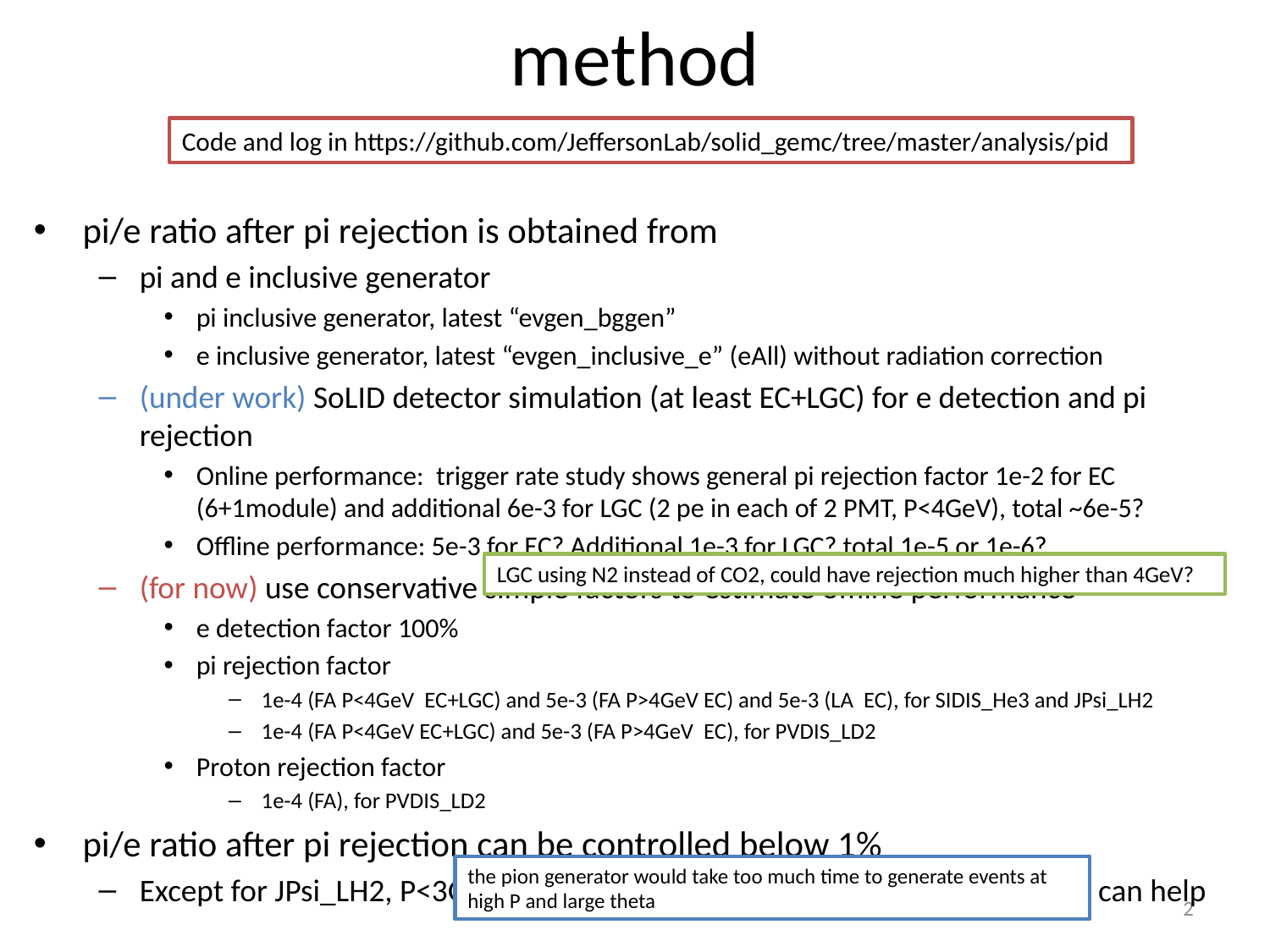

# method
Code and log in https://github.com/JeffersonLab/solid_gemc/tree/master/analysis/pid
pi/e ratio after pi rejection is obtained from
pi and e inclusive generator
pi inclusive generator, latest “evgen_bggen”
e inclusive generator, latest “evgen_inclusive_e” (eAll) without radiation correction
(under work) SoLID detector simulation (at least EC+LGC) for e detection and pi rejection
Online performance:  trigger rate study shows general pi rejection factor 1e-2 for EC (6+1module) and additional 6e-3 for LGC (2 pe in each of 2 PMT, P<4GeV), total ~6e-5?
Offline performance: 5e-3 for EC? Additional 1e-3 for LGC? total 1e-5 or 1e-6?
(for now) use conservative simple factors to estimate offline performance
e detection factor 100%
pi rejection factor
1e-4 (FA P<4GeV  EC+LGC) and 5e-3 (FA P>4GeV EC) and 5e-3 (LA  EC), for SIDIS_He3 and JPsi_LH2
1e-4 (FA P<4GeV EC+LGC) and 5e-3 (FA P>4GeV  EC), for PVDIS_LD2
Proton rejection factor
1e-4 (FA), for PVDIS_LD2
pi/e ratio after pi rejection can be controlled below 1%
Except for JPsi_LH2, P<3GeV at LA, but invariant mass and kinematic fitting can help

LGC using N2 instead of CO2, could have rejection much higher than 4GeV?
the pion generator would take too much time to generate events at high P and large theta
2